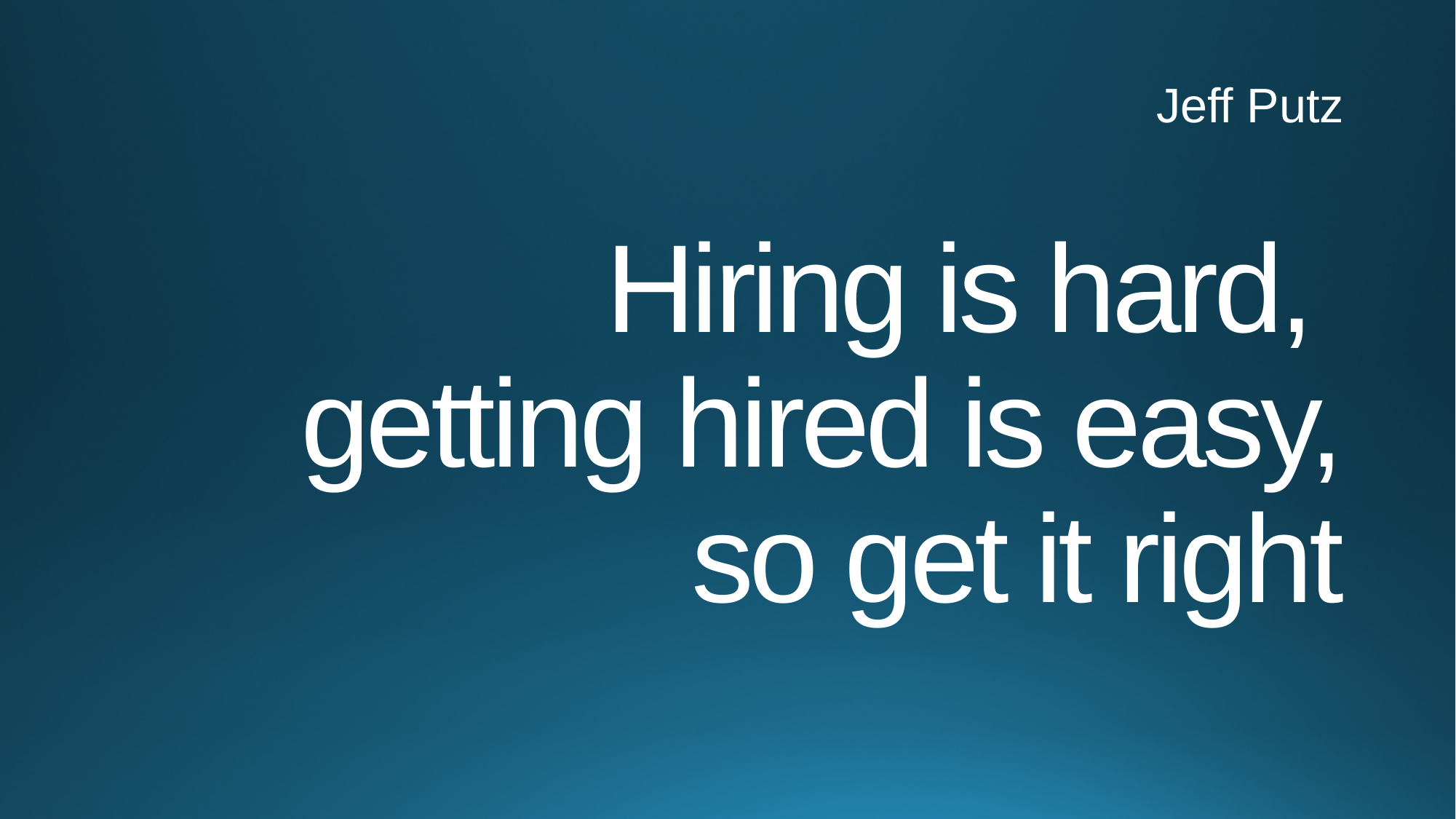

Jeff Putz
# Hiring is hard, getting hired is easy, so get it right